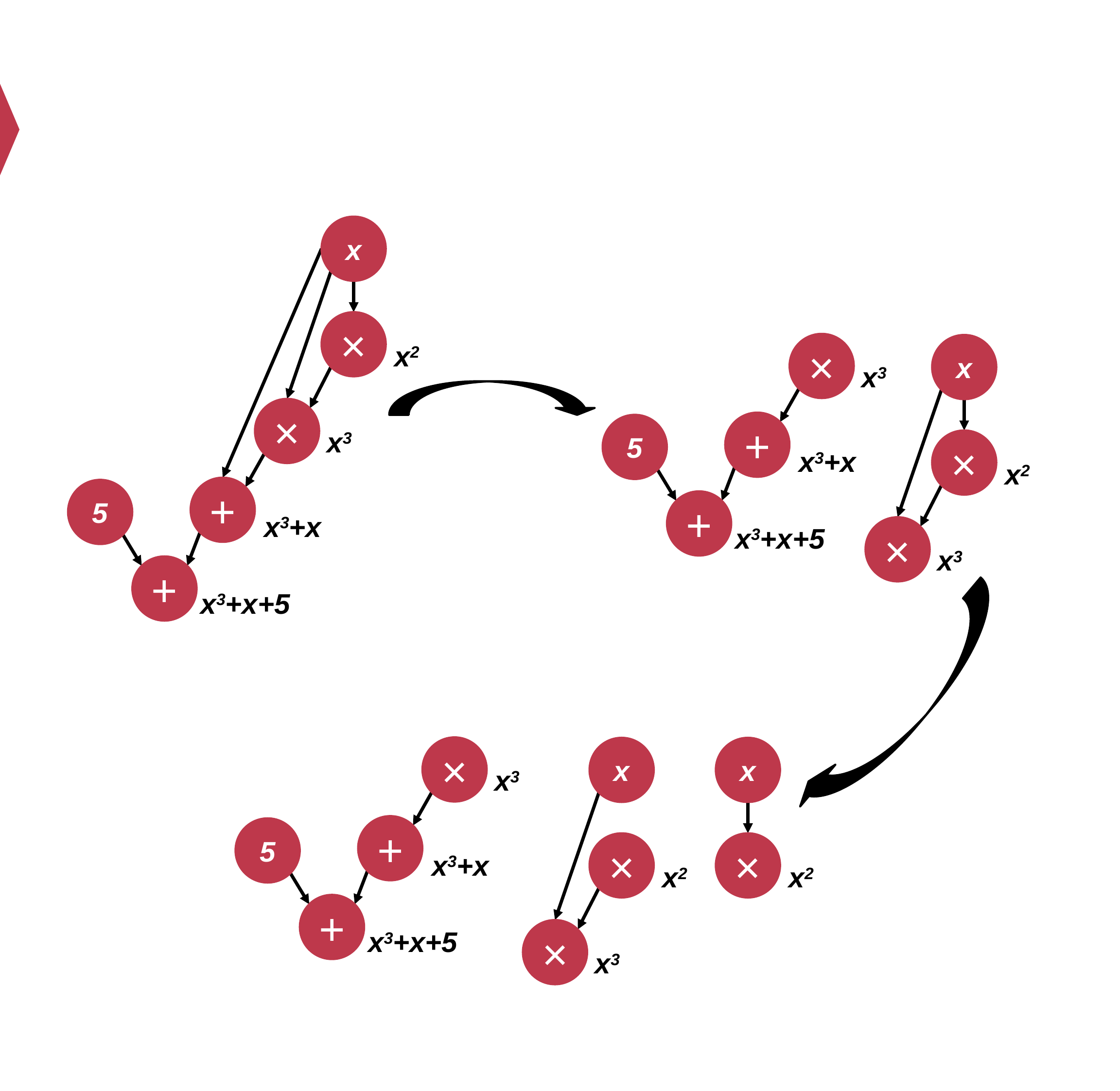

x
×
×
x2
x
x3

×
+
5
x3
×
x3+x
x2
+
5
+
x3+x
x3+x+5
×
x3
+
x3+x+5

×
x
x
x3
+
5
×
×
x3+x
x2
x2
+
×
x3+x+5
x3